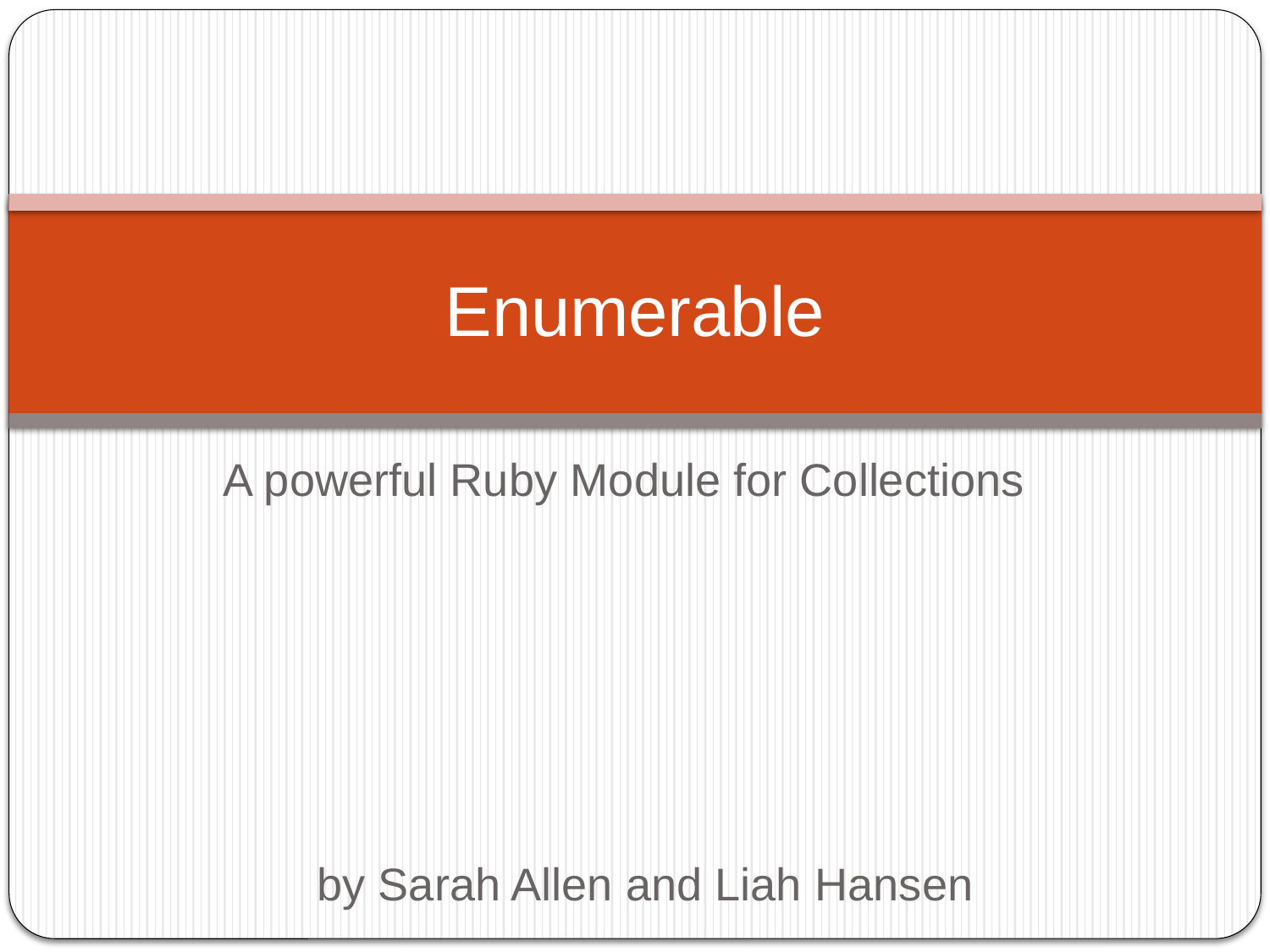

# Enumerable
A powerful Ruby Module for Collections
by Sarah Allen and Liah Hansen